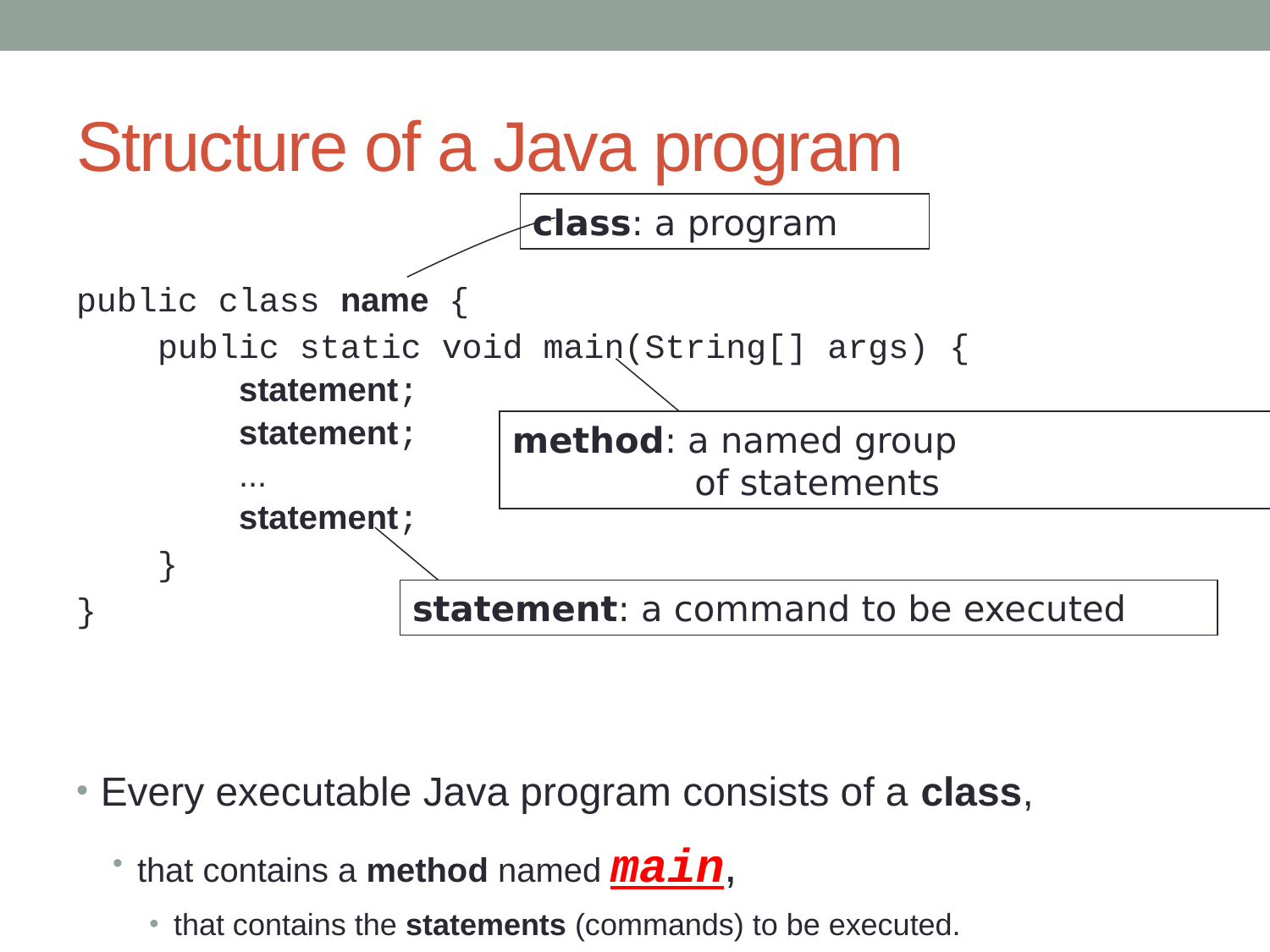

# Structure of a Java program
class: a program

public class name {
    public static void main(String[] args) {
        statement;
        statement;
        ...
        statement;
    }
}

Every executable Java program consists of a class,
that contains a method named main,
that contains the statements (commands) to be executed.

method: a named group
of statements

statement: a command to be executed